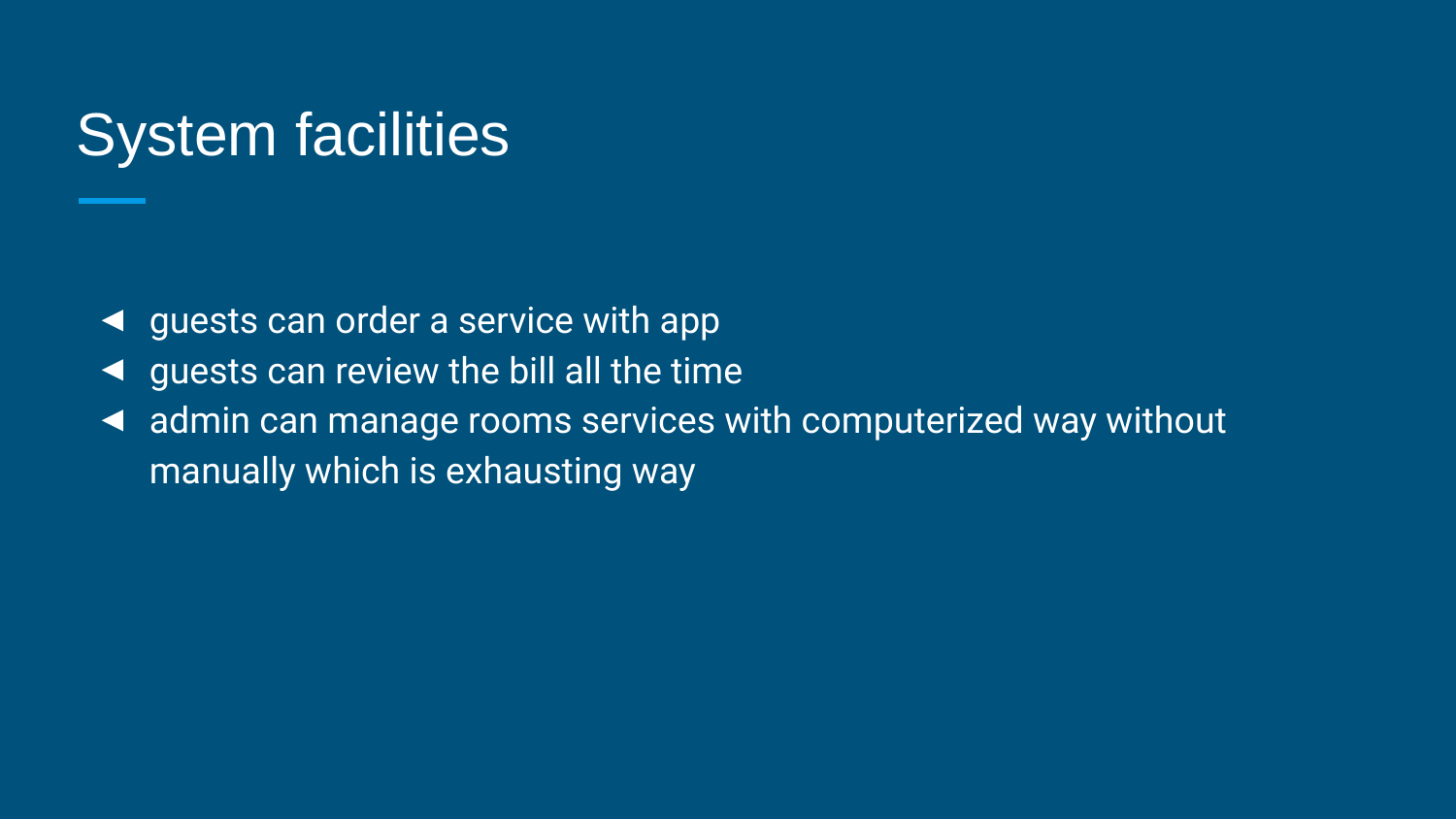

# System facilities
guests can order a service with app
guests can review the bill all the time
admin can manage rooms services with computerized way without manually which is exhausting way